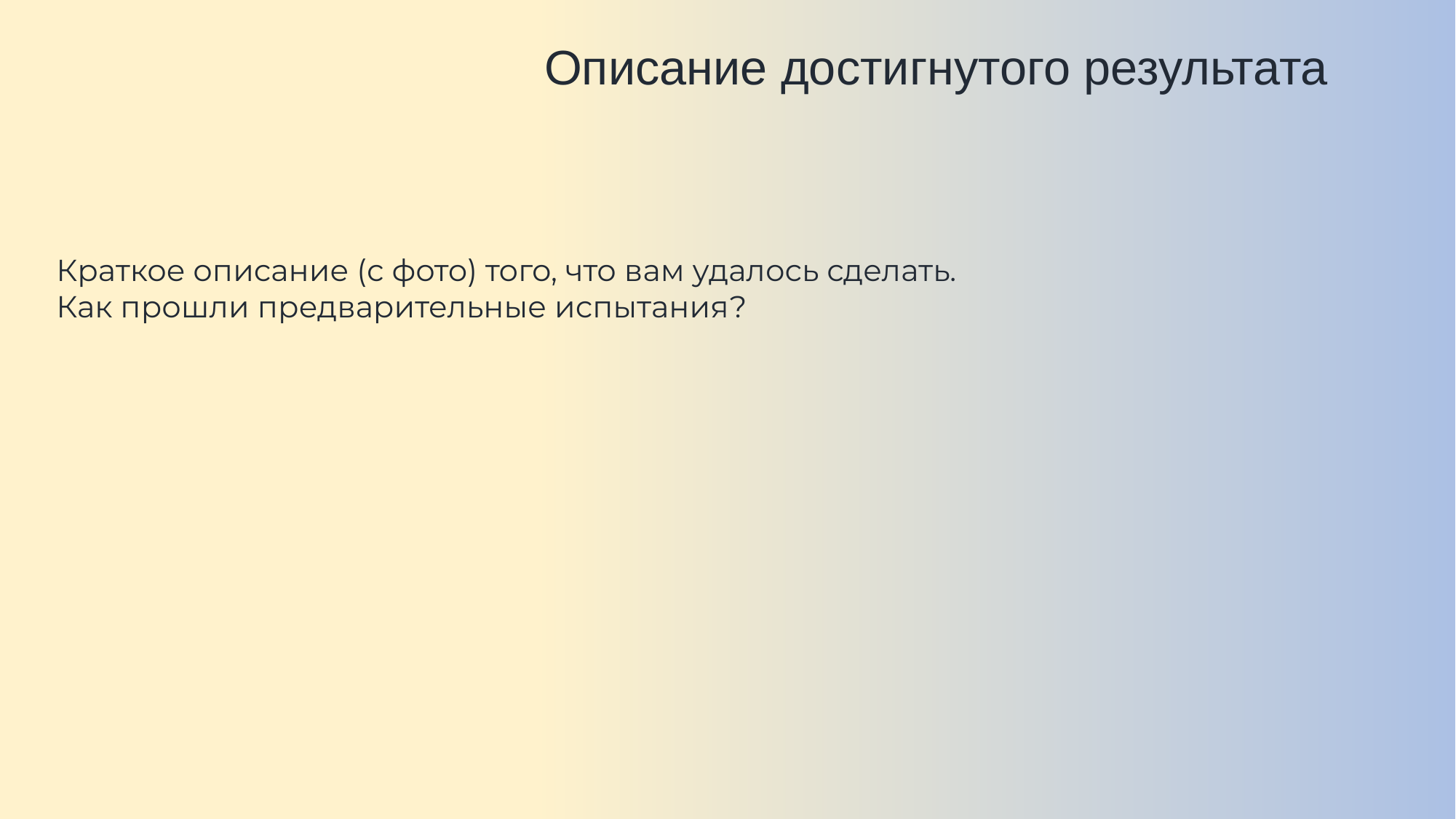

Описание достигнутого результата
Краткое описание (с фото) того, что вам удалось сделать.
Как прошли предварительные испытания?